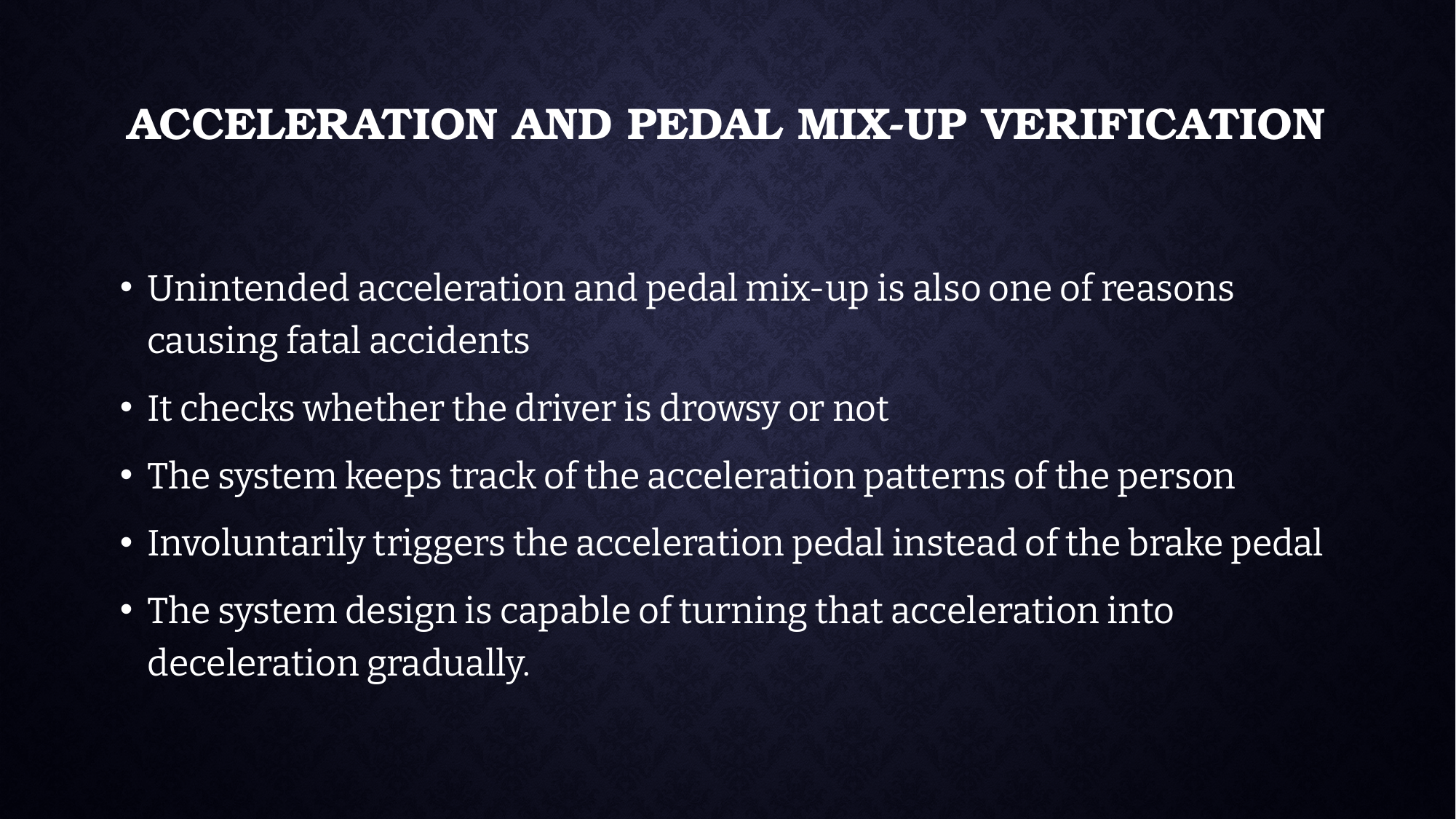

# acceleration and pedal mix-up Verification
Unintended acceleration and pedal mix-up is also one of reasons causing fatal accidents
It checks whether the driver is drowsy or not
The system keeps track of the acceleration patterns of the person
Involuntarily triggers the acceleration pedal instead of the brake pedal
The system design is capable of turning that acceleration into deceleration gradually.